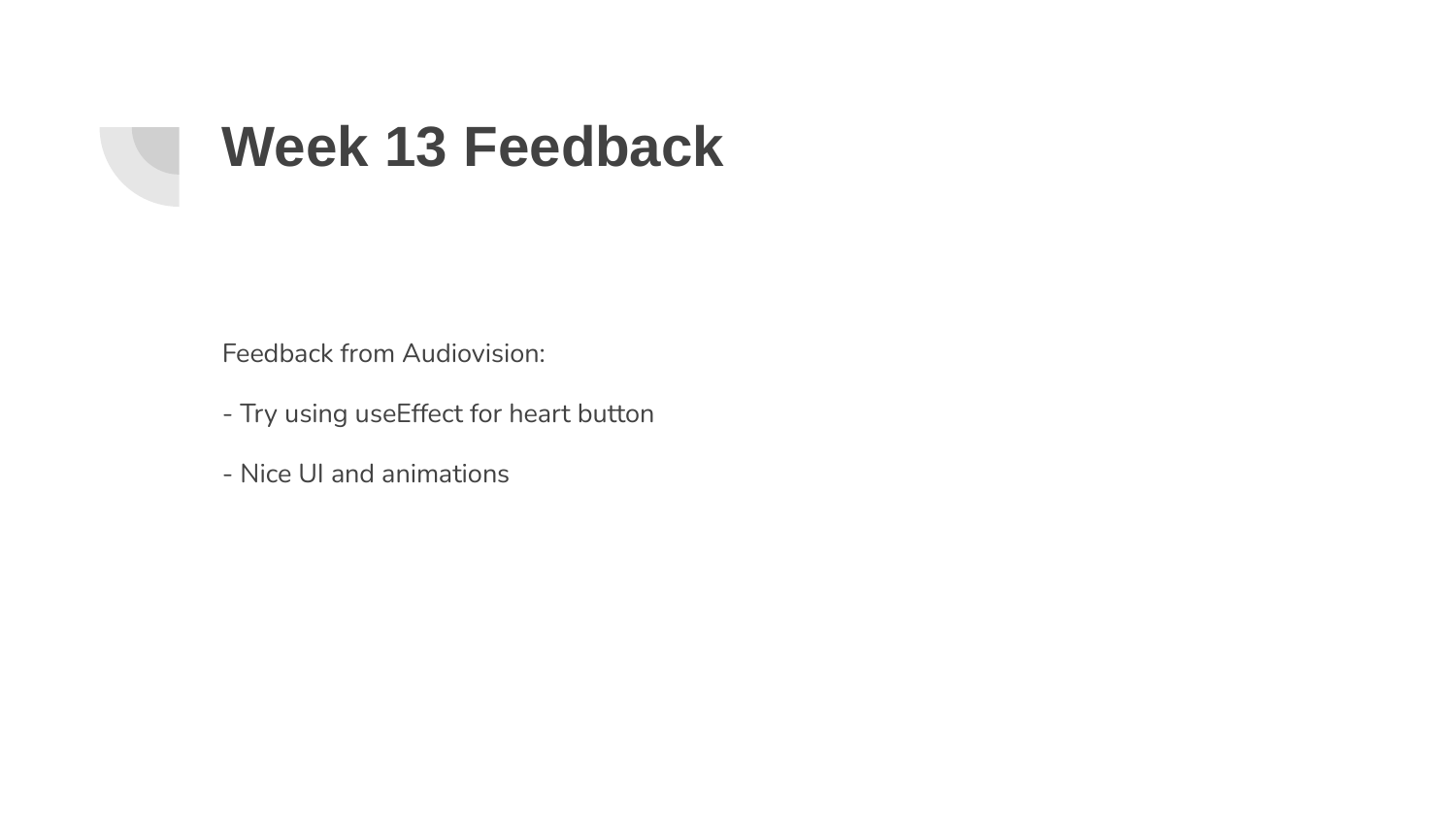

# Week 13 Feedback
Feedback from Audiovision:
- Try using useEffect for heart button
- Nice UI and animations